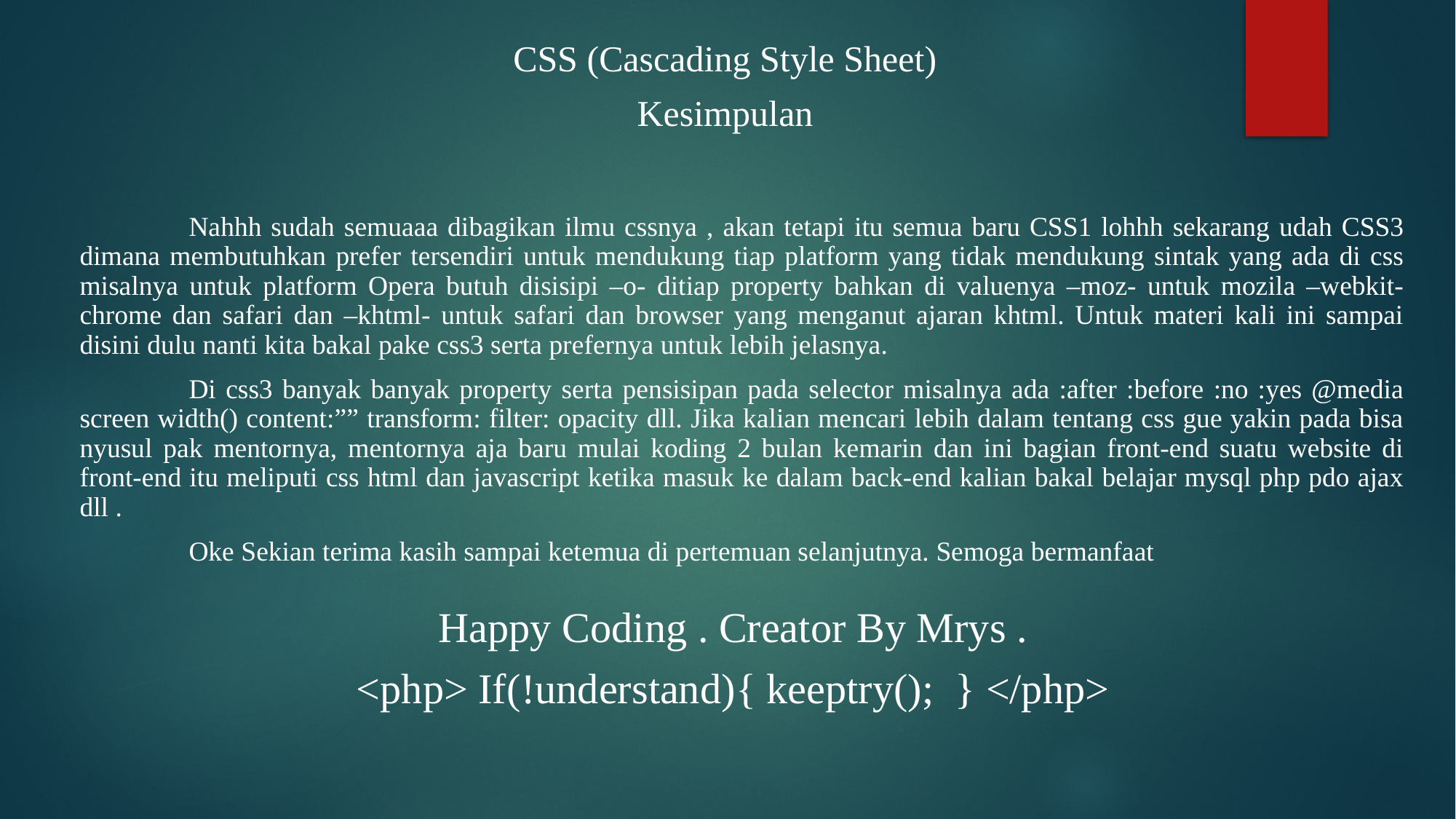

CSS (Cascading Style Sheet)
Kesimpulan
	Nahhh sudah semuaaa dibagikan ilmu cssnya , akan tetapi itu semua baru CSS1 lohhh sekarang udah CSS3 dimana membutuhkan prefer tersendiri untuk mendukung tiap platform yang tidak mendukung sintak yang ada di css misalnya untuk platform Opera butuh disisipi –o- ditiap property bahkan di valuenya –moz- untuk mozila –webkit- chrome dan safari dan –khtml- untuk safari dan browser yang menganut ajaran khtml. Untuk materi kali ini sampai disini dulu nanti kita bakal pake css3 serta prefernya untuk lebih jelasnya.
	Di css3 banyak banyak property serta pensisipan pada selector misalnya ada :after :before :no :yes @media screen width() content:”” transform: filter: opacity dll. Jika kalian mencari lebih dalam tentang css gue yakin pada bisa nyusul pak mentornya, mentornya aja baru mulai koding 2 bulan kemarin dan ini bagian front-end suatu website di front-end itu meliputi css html dan javascript ketika masuk ke dalam back-end kalian bakal belajar mysql php pdo ajax dll .
	Oke Sekian terima kasih sampai ketemua di pertemuan selanjutnya. Semoga bermanfaat
Happy Coding . Creator By Mrys .
<php> If(!understand){ keeptry();  } </php>